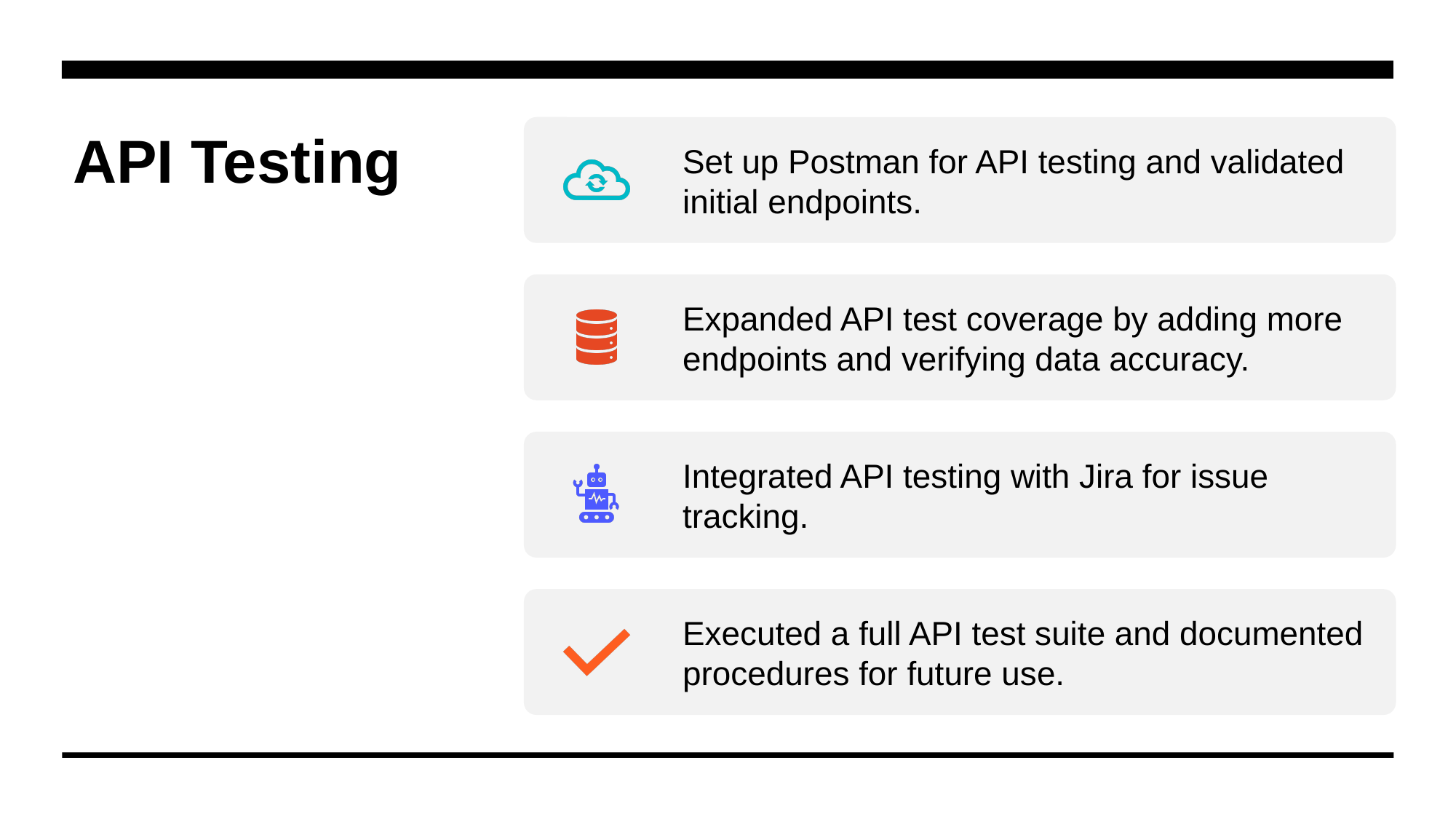

# API Testing
Set up Postman for API testing and validated initial endpoints.
Expanded API test coverage by adding more endpoints and verifying data accuracy.
Integrated API testing with Jira for issue tracking.
Executed a full API test suite and documented procedures for future use.